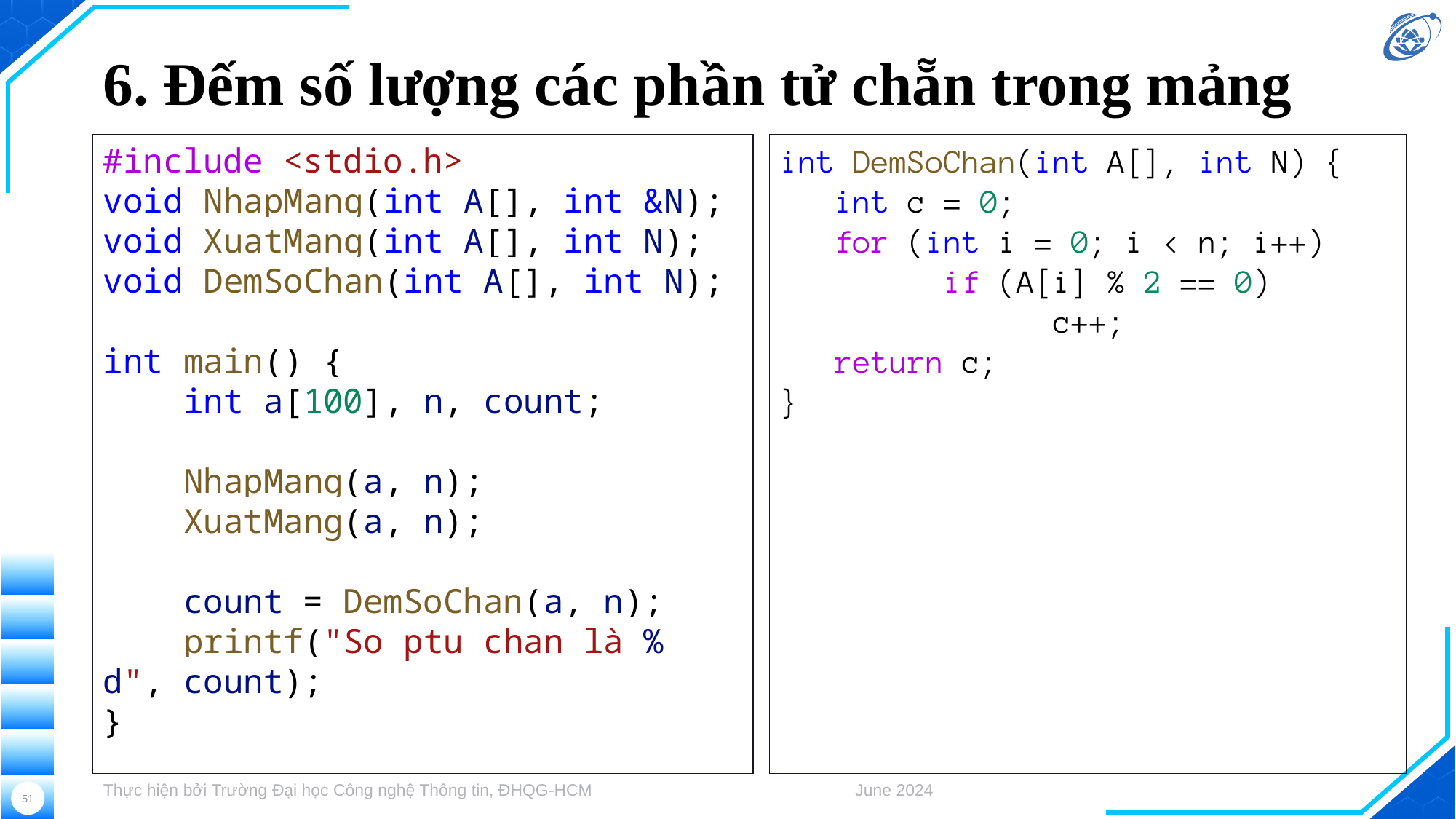

# 6. Đếm số lượng các phần tử chẵn trong mảng
#include <stdio.h>
void NhapMang(int A[], int &N);
void XuatMang(int A[], int N); void DemSoChan(int A[], int N);
int main() {
    int a[100], n, count;
    NhapMang(a, n);
    XuatMang(a, n);
    count = DemSoChan(a, n);
    printf("So ptu chan là % d", count);
}
int DemSoChan(int A[], int N) {
int c = 0;
for (int i = 0; i < n; i++)
	if (A[i] % 2 == 0)
		c++;
return c;
}
Thực hiện bởi Trường Đại học Công nghệ Thông tin, ĐHQG-HCM
June 2024
51